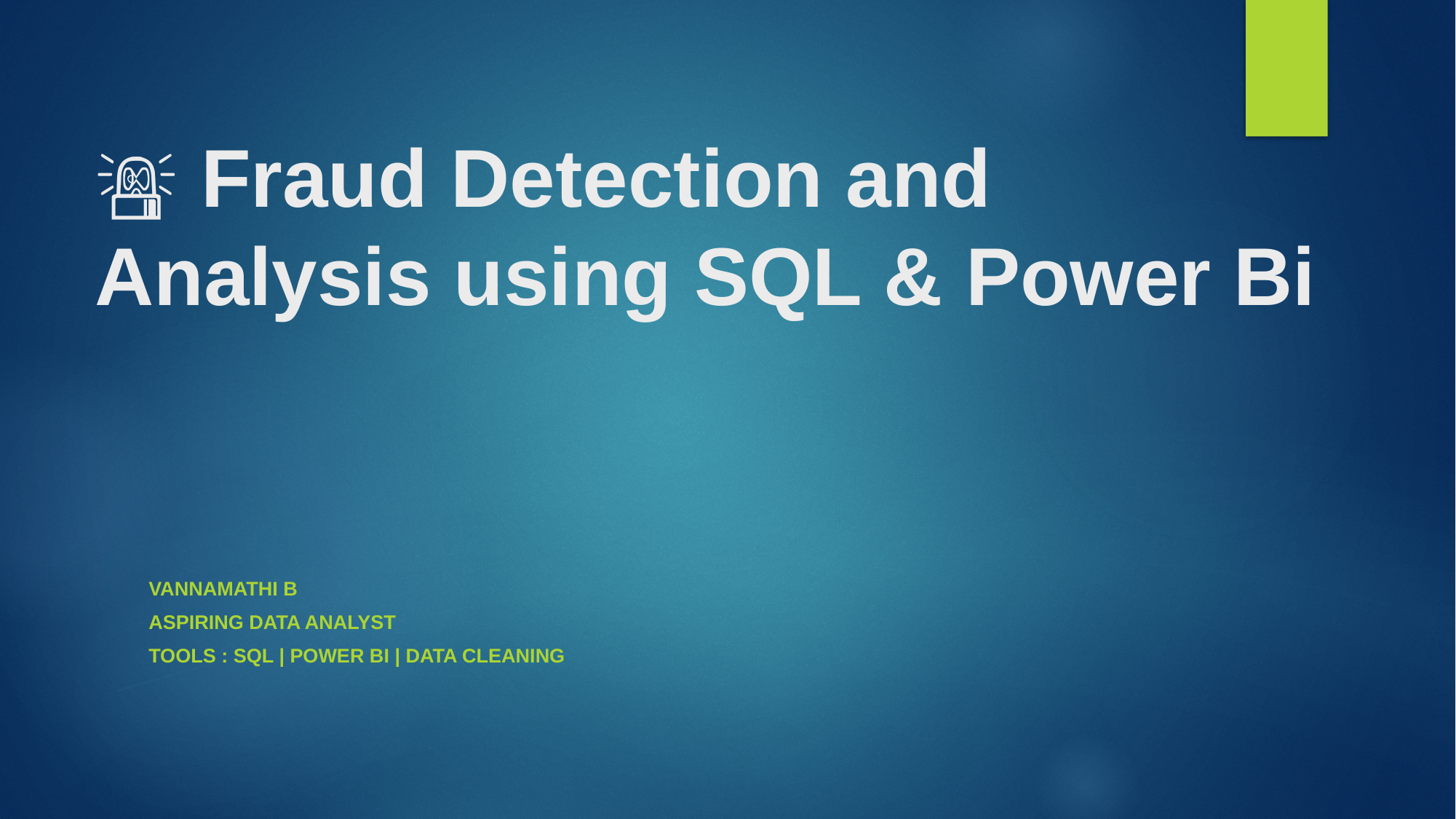

# 🚨 Fraud Detection and Analysis using SQL & Power Bi
Vannamathi B
Aspiring Data analyst
Tools : SQL | power bi | Data cleaning